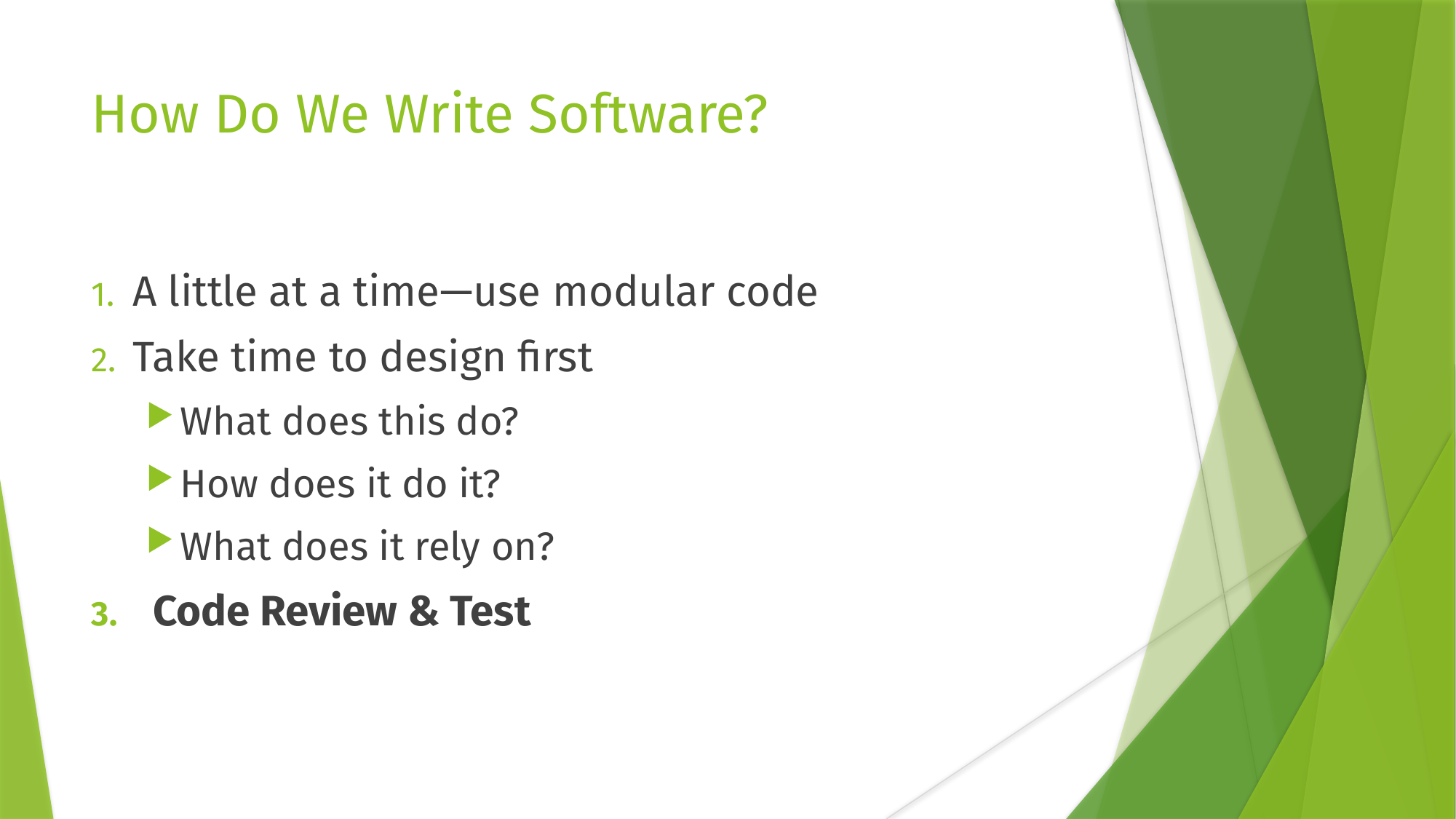

# How Do We Write Software?
A little at a time—use modular code
Take time to design first
What does this do?
How does it do it?
What does it rely on?
Code Review & Test